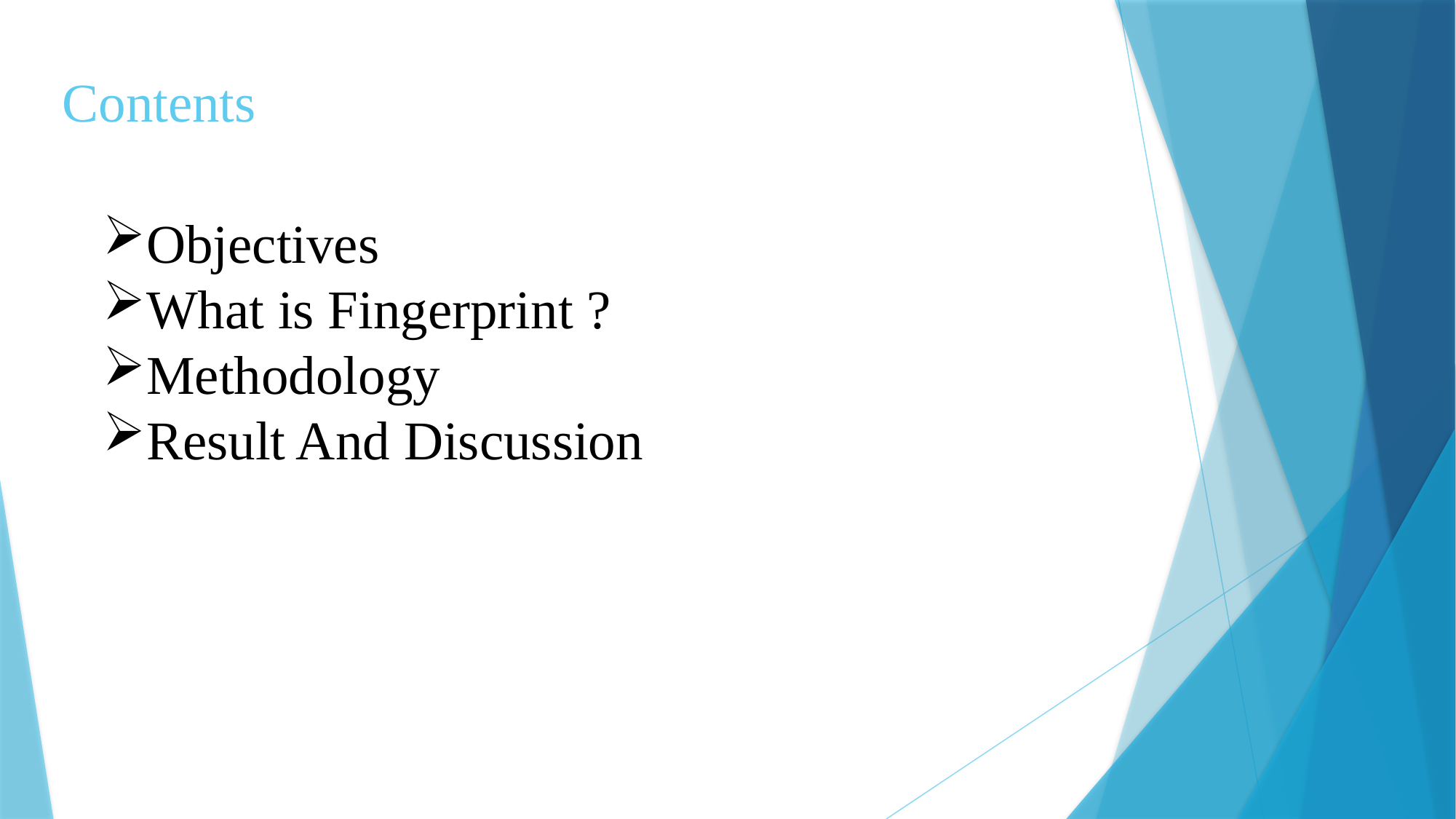

Contents
Objectives
What is Fingerprint ?
Methodology
Result And Discussion